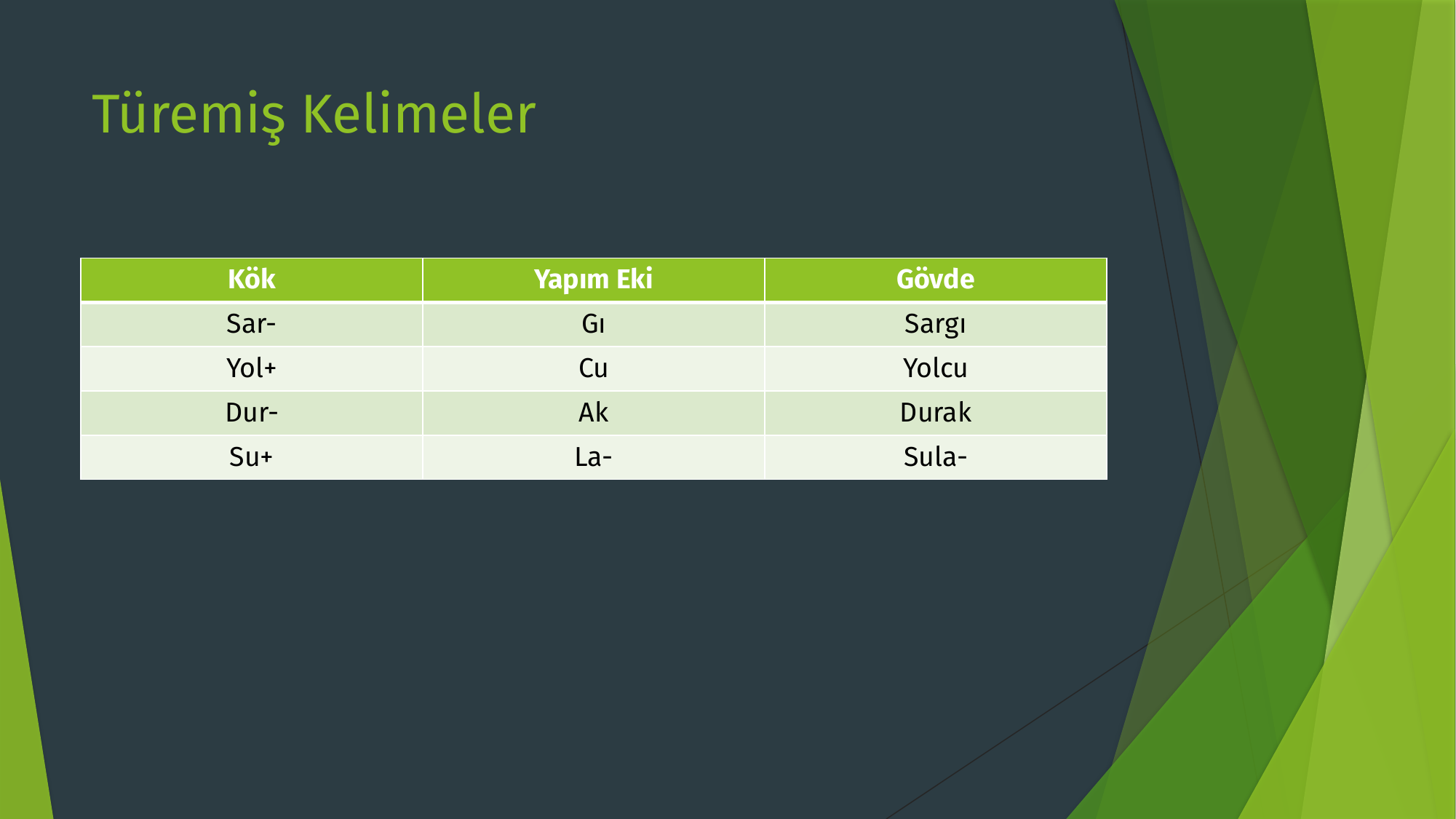

# Türemiş Kelimeler
| Kök | Yapım Eki | Gövde |
| --- | --- | --- |
| Sar- | Gı | Sargı |
| Yol+ | Cu | Yolcu |
| Dur- | Ak | Durak |
| Su+ | La- | Sula- |